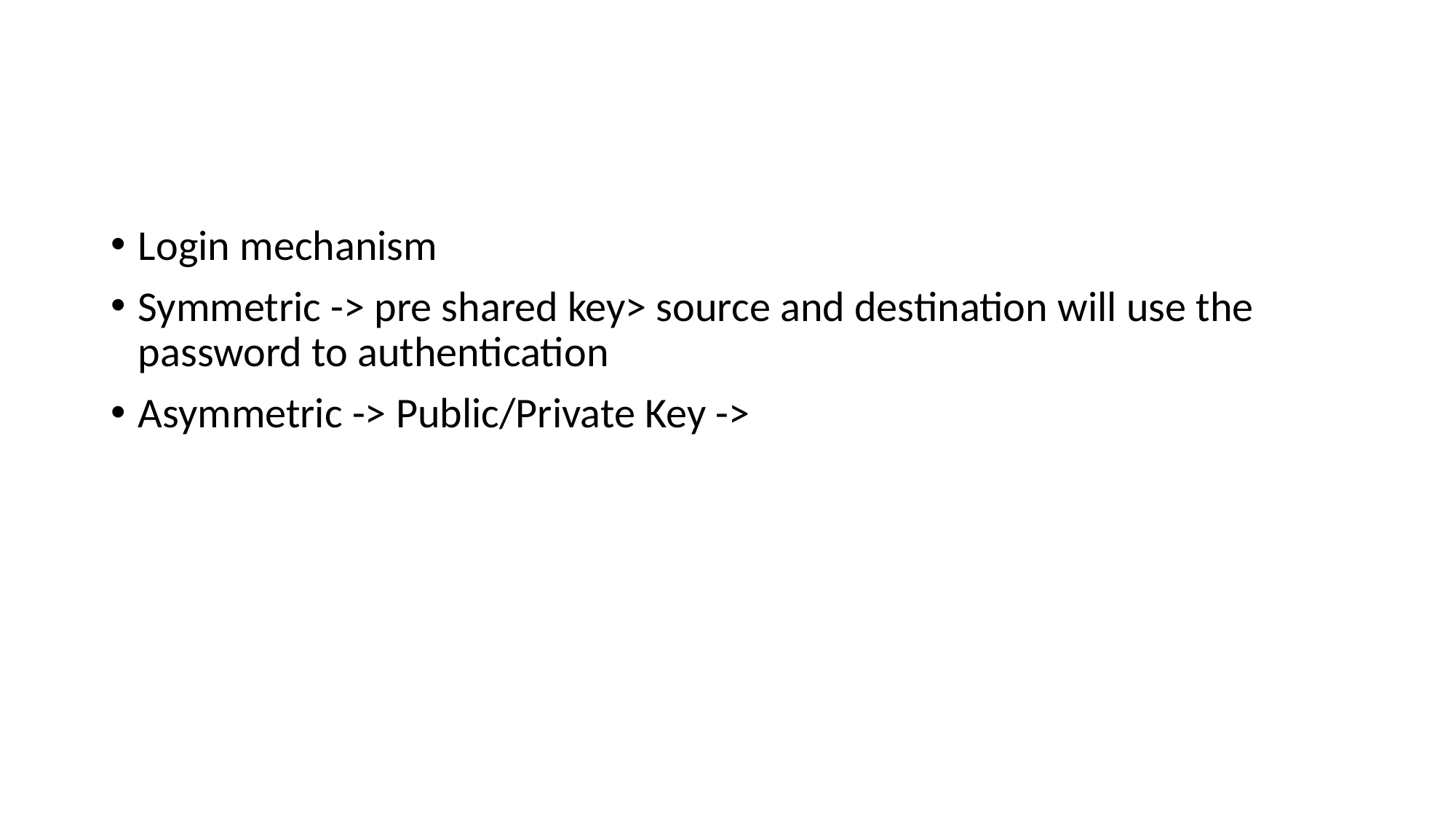

#
Login mechanism
Symmetric -> pre shared key> source and destination will use the password to authentication
Asymmetric -> Public/Private Key ->